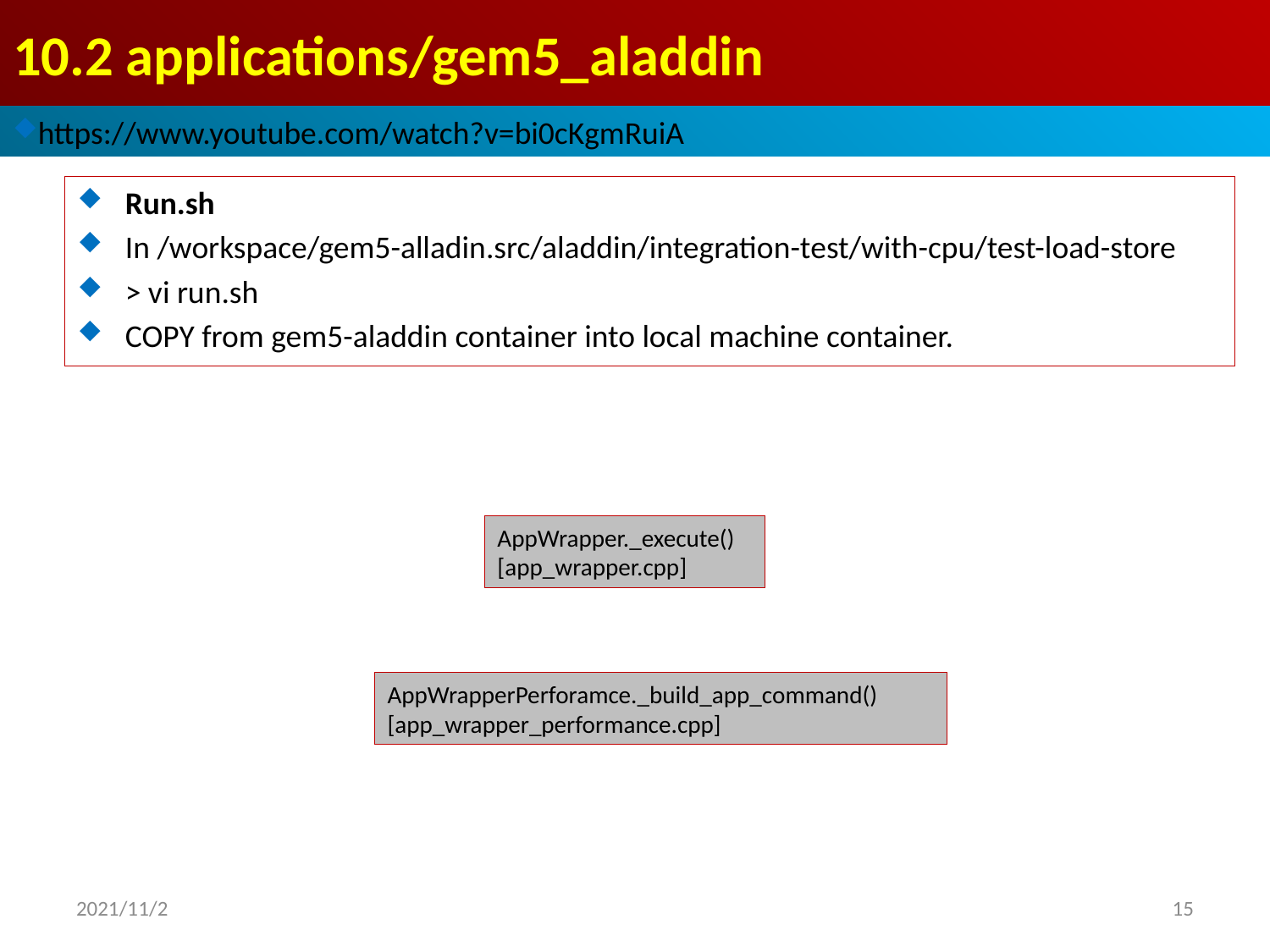

# 10.2 applications/gem5_aladdin
https://www.youtube.com/watch?v=bi0cKgmRuiA
Run.sh
In /workspace/gem5-alladin.src/aladdin/integration-test/with-cpu/test-load-store
> vi run.sh
COPY from gem5-aladdin container into local machine container.
AppWrapper._execute()
[app_wrapper.cpp]
AppWrapperPerforamce._build_app_command()
[app_wrapper_performance.cpp]
2021/11/2
15